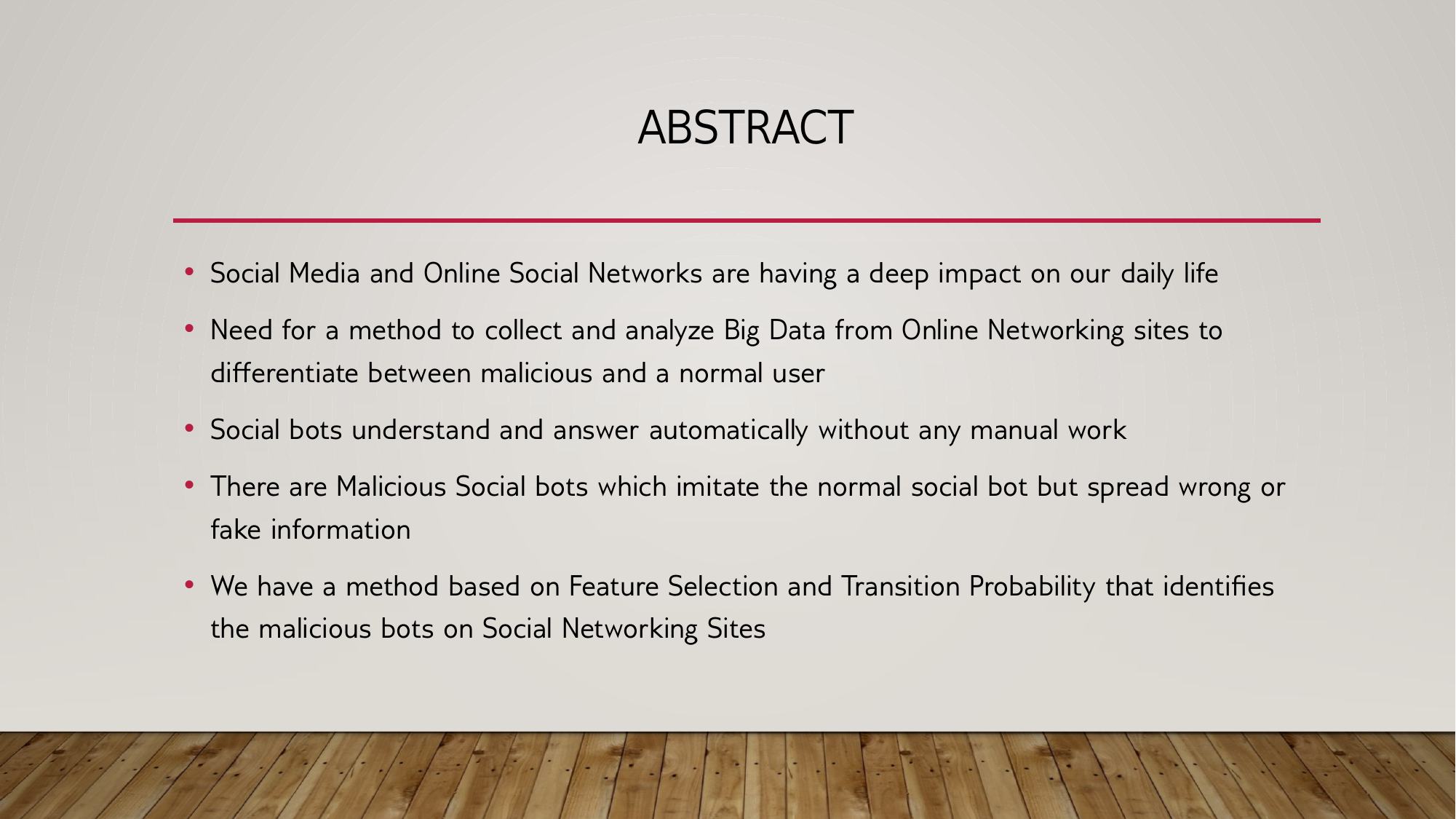

# Abstract
Social Media and Online Social Networks are having a deep impact on our daily life
Need for a method to collect and analyze Big Data from Online Networking sites to differentiate between malicious and a normal user
Social bots understand and answer automatically without any manual work
There are Malicious Social bots which imitate the normal social bot but spread wrong or fake information
We have a method based on Feature Selection and Transition Probability that identifies the malicious bots on Social Networking Sites